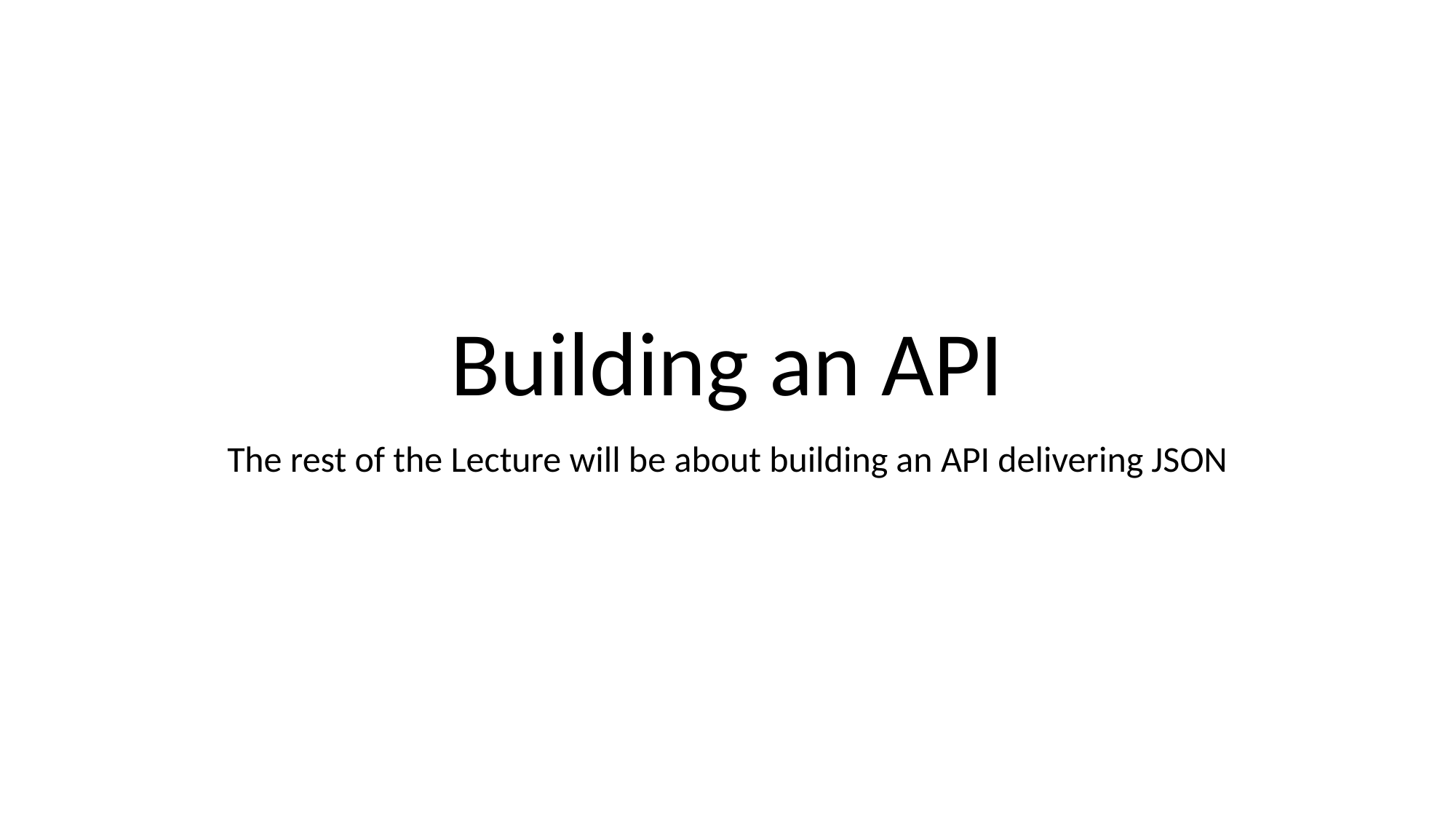

Building an API
The rest of the Lecture will be about building an API delivering JSON